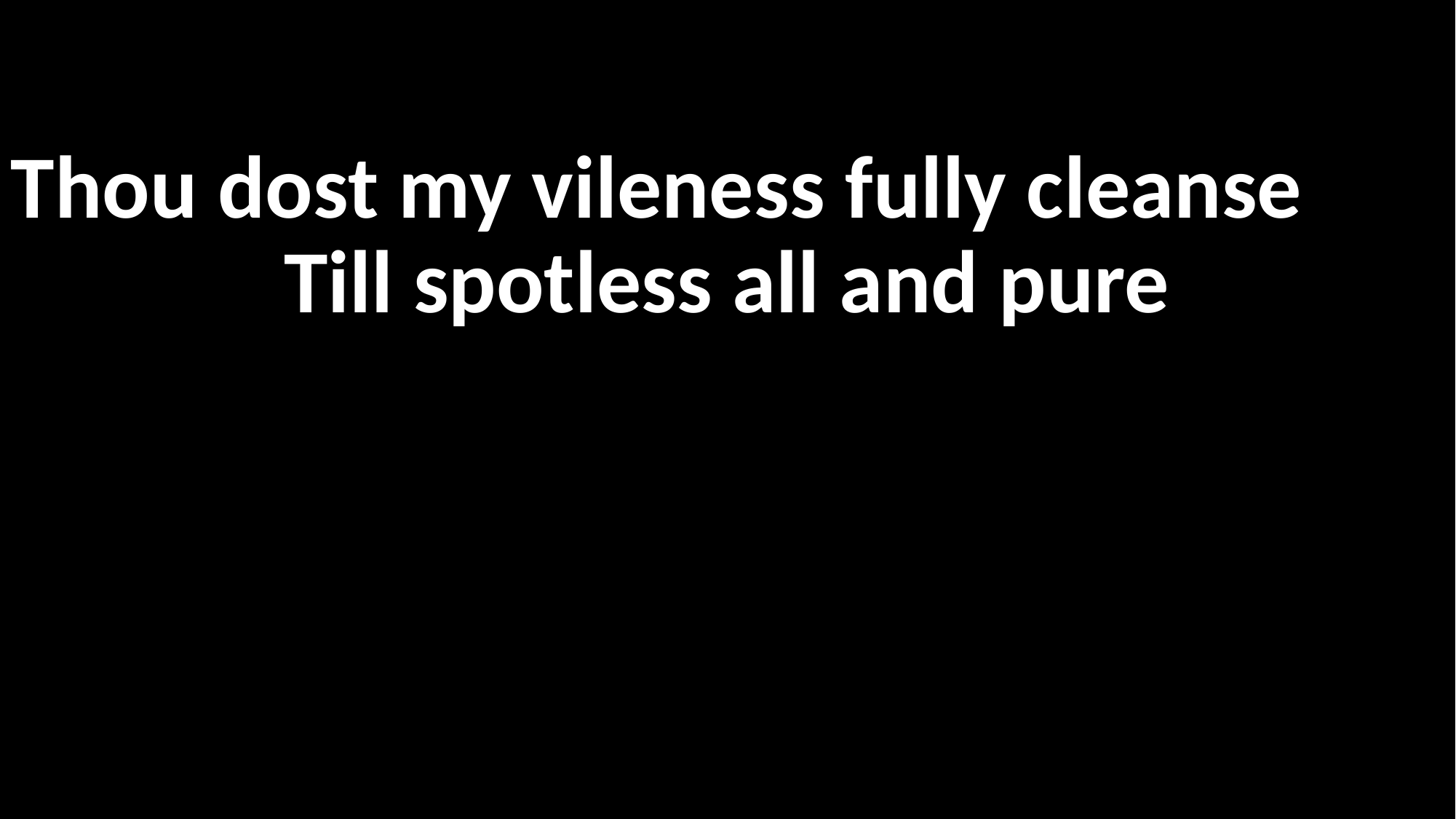

Thou dost my vileness fully cleanse
Till spotless all and pure